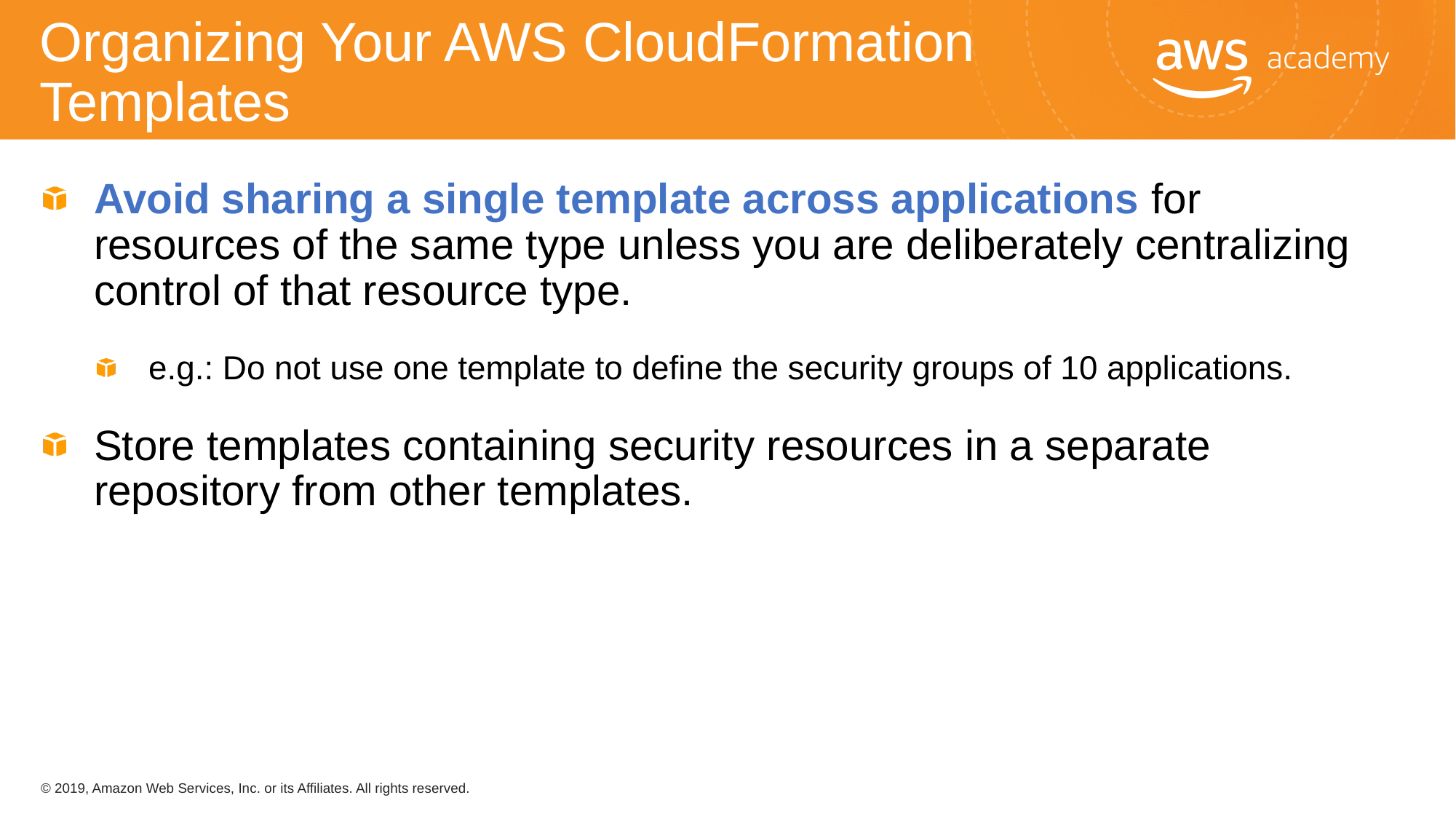

# Organizing Your AWS CloudFormation                       Templates
Avoid sharing a single template across applications for resources of the same type unless you are deliberately centralizing control of that resource type.
e.g.: Do not use one template to define the security groups of 10 applications.
Store templates containing security resources in a separate repository from other templates.